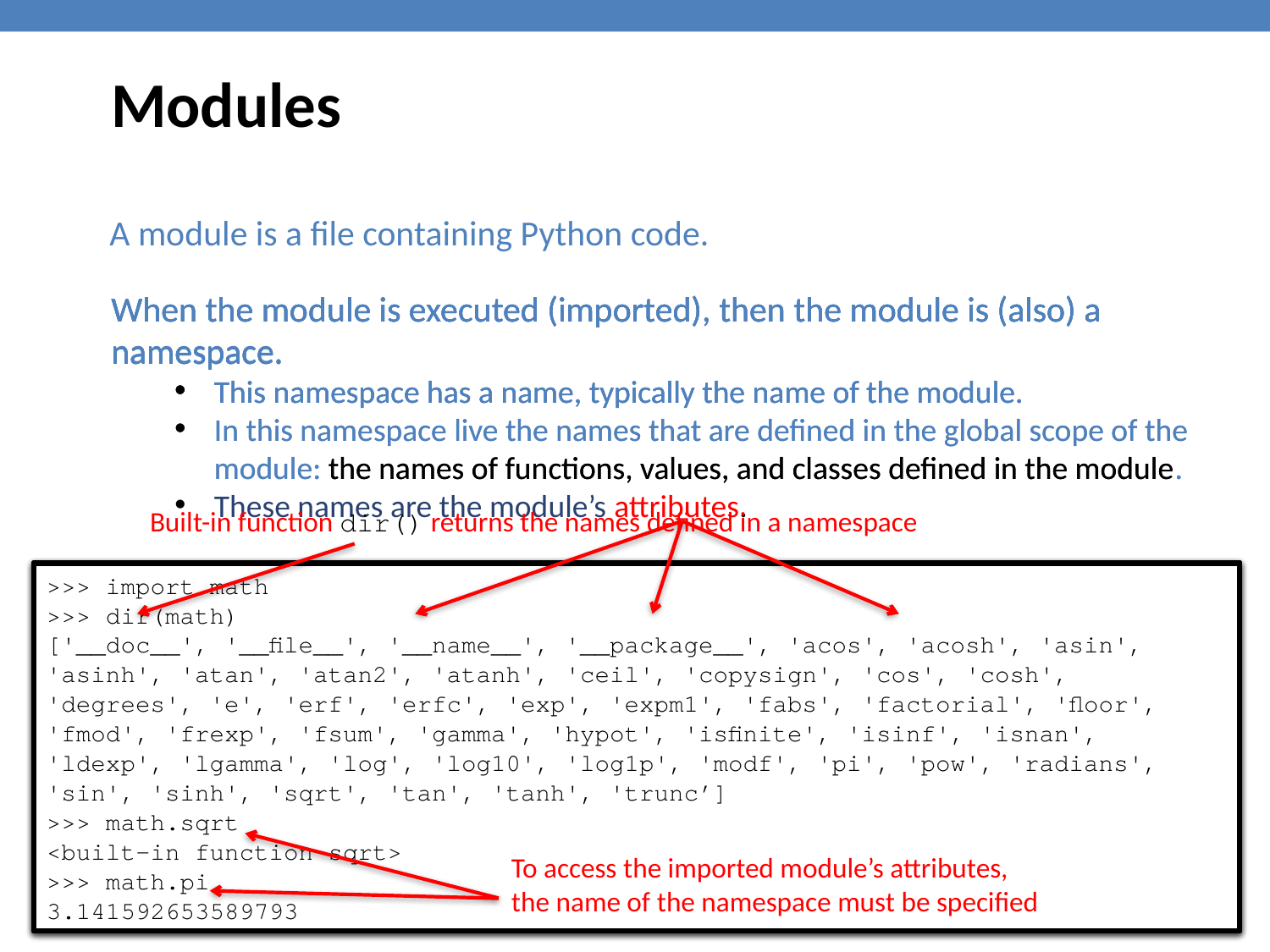

Modules
A module is a file containing Python code.
When the module is executed (imported), then the module is (also) a namespace.
This namespace has a name, typically the name of the module.
In this namespace live the names that are defined in the global scope of the module: the names of functions, values, and classes defined in the module.

When the module is executed (imported), then the module is (also) a namespace.

When the module is executed (imported), then the module is (also) a namespace.
This namespace has a name, typically the name of the module.

When the module is executed (imported), then the module is (also) a namespace.
This namespace has a name, typically the name of the module.
In this namespace live the names that are defined in the global scope of the module: the names of functions, values, and classes defined in the module.
These names are the module’s attributes.
Built-in function dir() returns the names defined in a namespace
>>> import math
>>> dir(math)
['__doc__', '__file__', '__name__', '__package__', 'acos', 'acosh', 'asin', 'asinh', 'atan', 'atan2', 'atanh', 'ceil', 'copysign', 'cos', 'cosh', 'degrees', 'e', 'erf', 'erfc', 'exp', 'expm1', 'fabs', 'factorial', 'floor', 'fmod', 'frexp', 'fsum', 'gamma', 'hypot', 'isfinite', 'isinf', 'isnan', 'ldexp', 'lgamma', 'log', 'log10', 'log1p', 'modf', 'pi', 'pow', 'radians', 'sin', 'sinh', 'sqrt', 'tan', 'tanh', 'trunc’]
>>>

>>> import math
>>> dir(math)
['__doc__', '__file__', '__name__', '__package__', 'acos', 'acosh', 'asin', 'asinh', 'atan', 'atan2', 'atanh', 'ceil', 'copysign', 'cos', 'cosh', 'degrees', 'e', 'erf', 'erfc', 'exp', 'expm1', 'fabs', 'factorial', 'floor', 'fmod', 'frexp', 'fsum', 'gamma', 'hypot', 'isfinite', 'isinf', 'isnan', 'ldexp', 'lgamma', 'log', 'log10', 'log1p', 'modf', 'pi', 'pow', 'radians', 'sin', 'sinh', 'sqrt', 'tan', 'tanh', 'trunc’]
>>> math.sqrt
<built-in function sqrt>
>>> math.pi
3.141592653589793
>>> import math
>>>

To access the imported module’s attributes, the name of the namespace must be specified